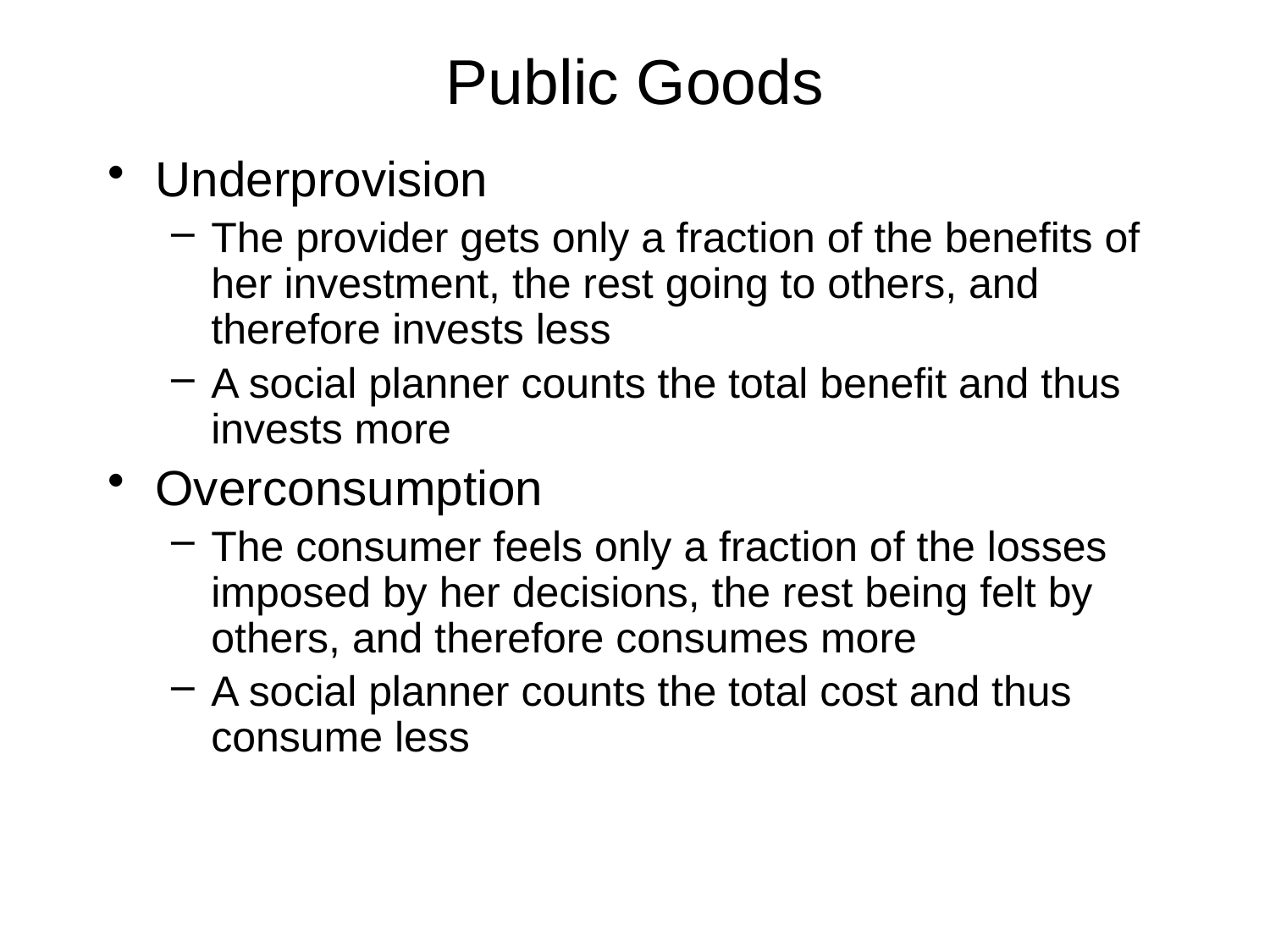

# Public Goods
Underprovision
The provider gets only a fraction of the benefits of her investment, the rest going to others, and therefore invests less
A social planner counts the total benefit and thus invests more
Overconsumption
The consumer feels only a fraction of the losses imposed by her decisions, the rest being felt by others, and therefore consumes more
A social planner counts the total cost and thus consume less